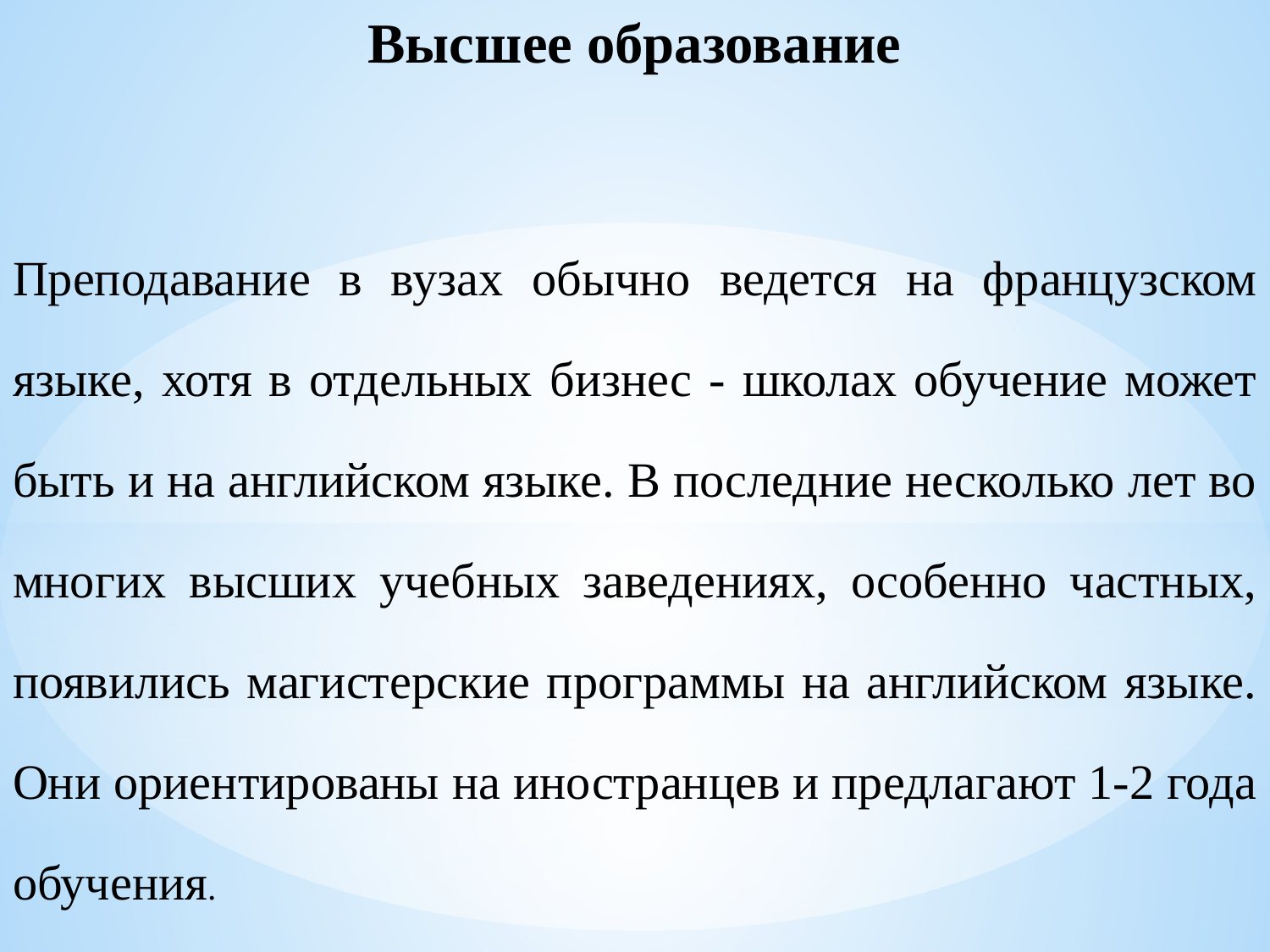

Высшее образование

Преподавание в вузах обычно ведется на французском языке, хотя в отдельных бизнес - школах обучение может быть и на английском языке. В последние несколько лет во многих высших учебных заведениях, особенно частных, появились магистерские программы на английском языке. Они ориентированы на иностранцев и предлагают 1-2 года обучения.